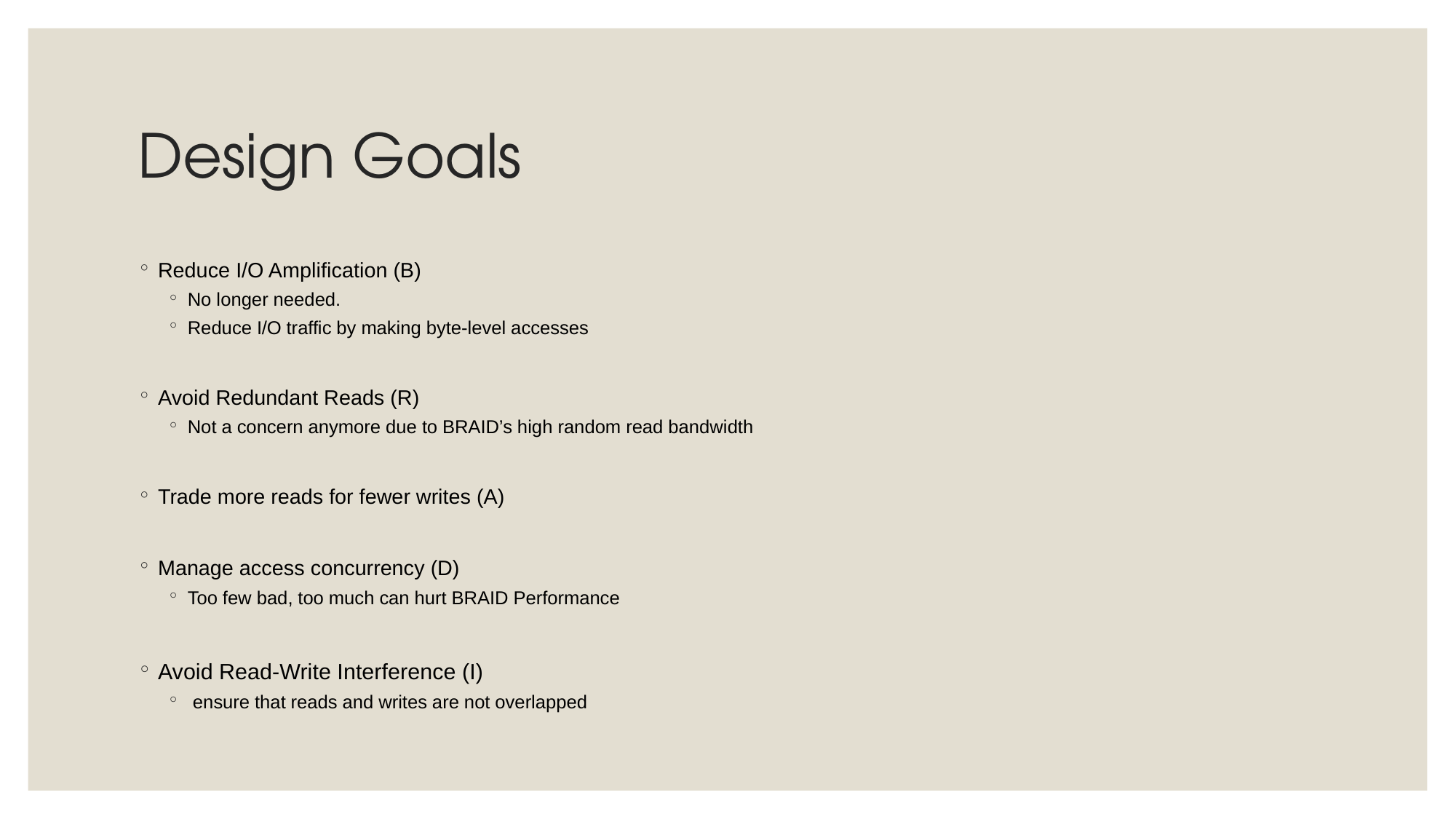

# Design Goals
Reduce I/O Amplification (B)
No longer needed.
Reduce I/O traffic by making byte-level accesses

Avoid Redundant Reads (R)
Not a concern anymore due to BRAID’s high random read bandwidth

Trade more reads for fewer writes (A)

Manage access concurrency (D)
Too few bad, too much can hurt BRAID Performance

Avoid Read-Write Interference (I)
 ensure that reads and writes are not overlapped